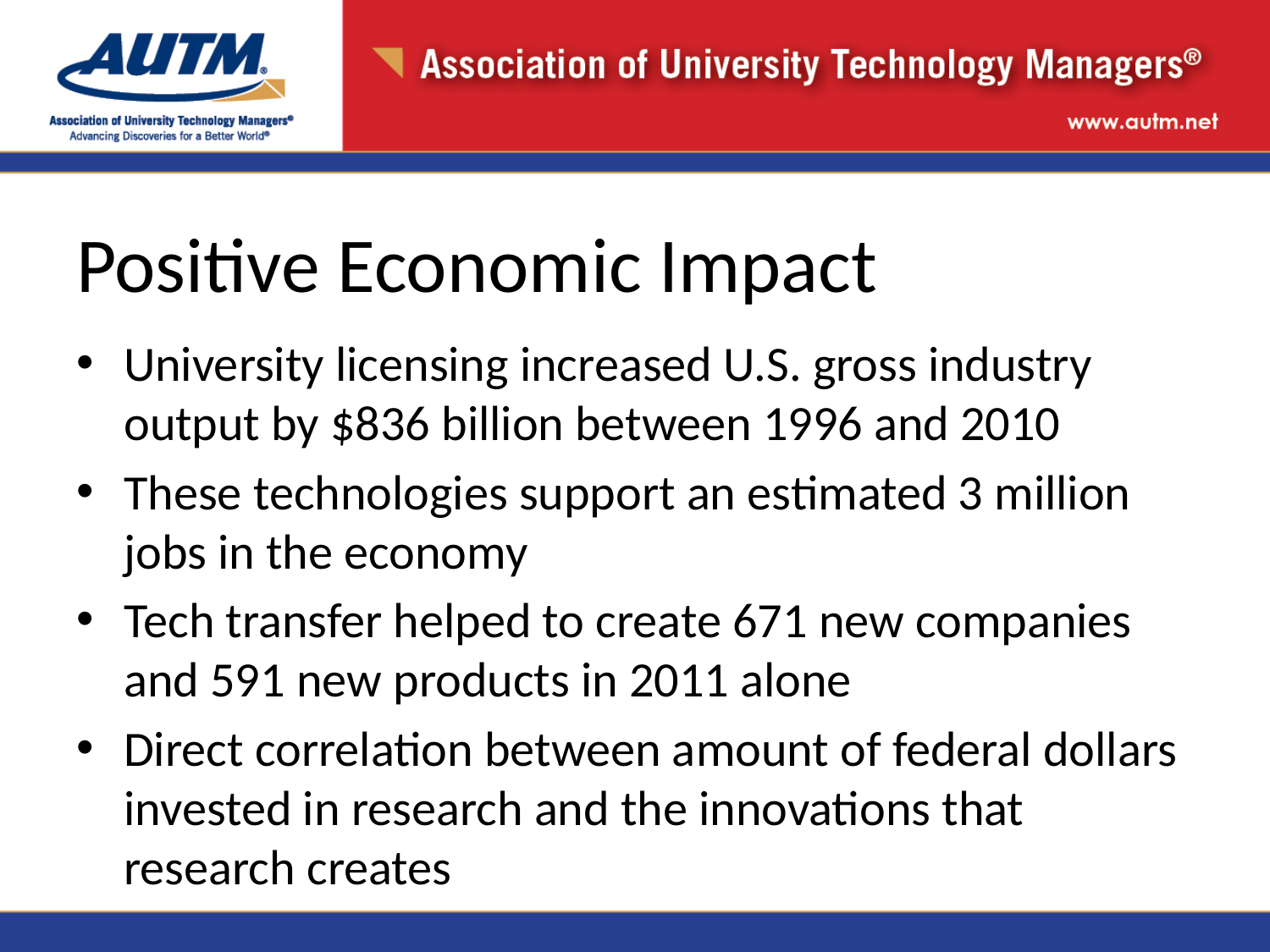

# Positive Economic Impact
University licensing increased U.S. gross industry output by $836 billion between 1996 and 2010
These technologies support an estimated 3 million jobs in the economy
Tech transfer helped to create 671 new companies and 591 new products in 2011 alone
Direct correlation between amount of federal dollars invested in research and the innovations that research creates